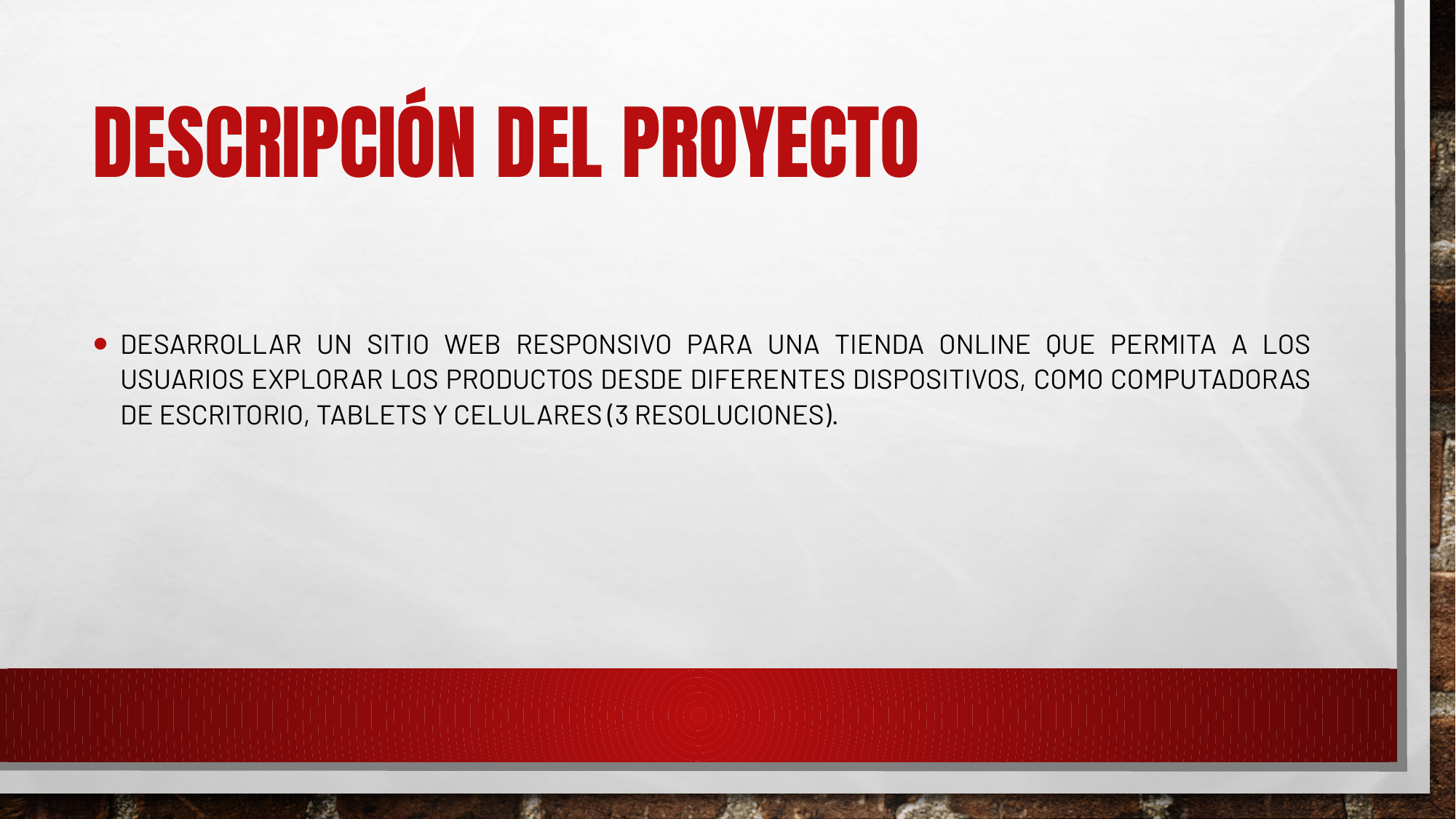

# Descripción del proyecto
Desarrollar un sitio web responsivo para una tienda online que permita a los usuarios explorar los productos desde diferentes dispositivos, como computadoras de escritorio, tablets y celulares (3 resoluciones).